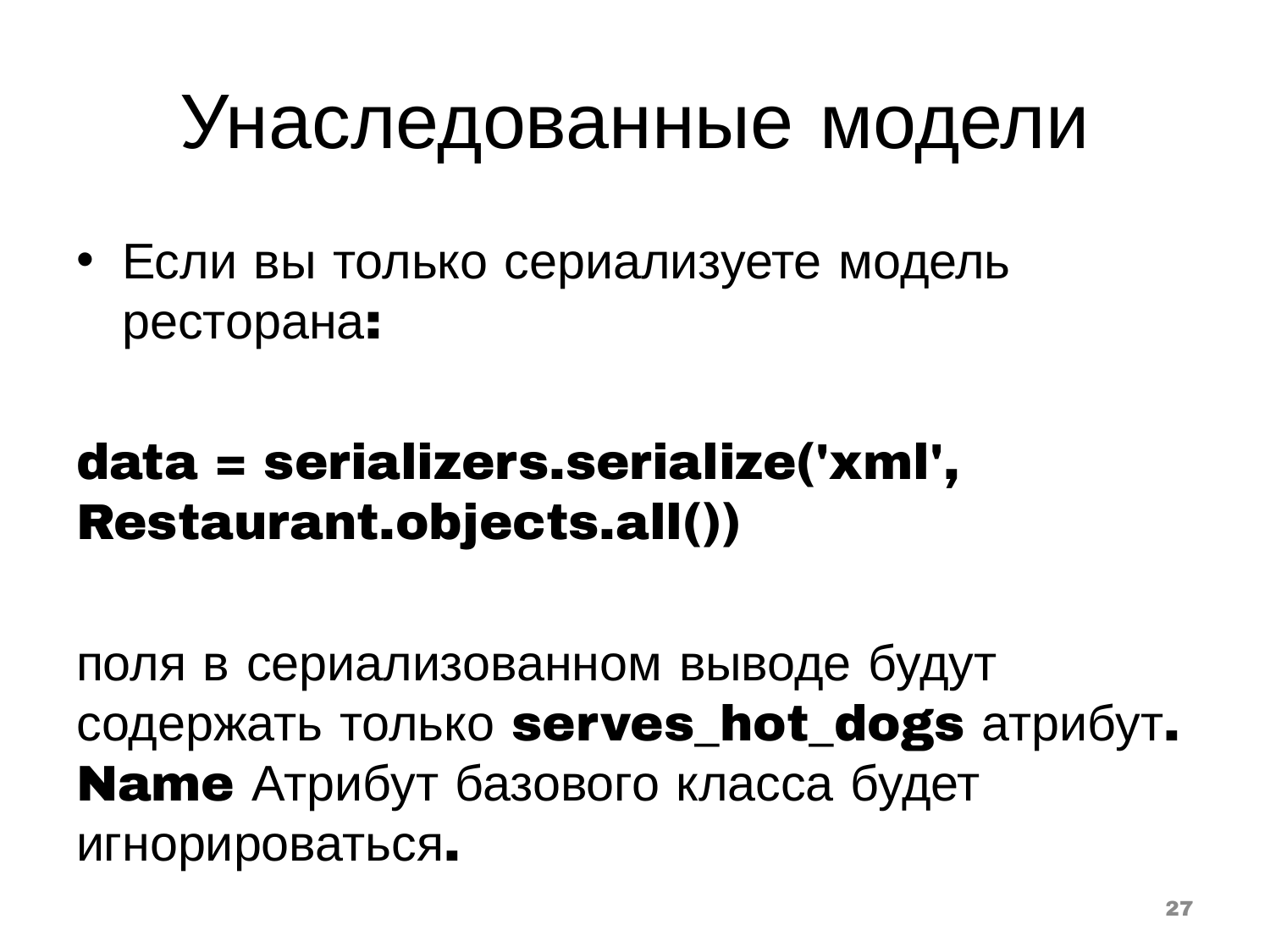

# Унаследованные модели
Если вы только сериализуете модель ресторана:

data = serializers.serialize('xml', Restaurant.objects.all())

поля в сериализованном выводе будут содержать только serves_hot_dogs атрибут. Name Атрибут базового класса будет игнорироваться.
27